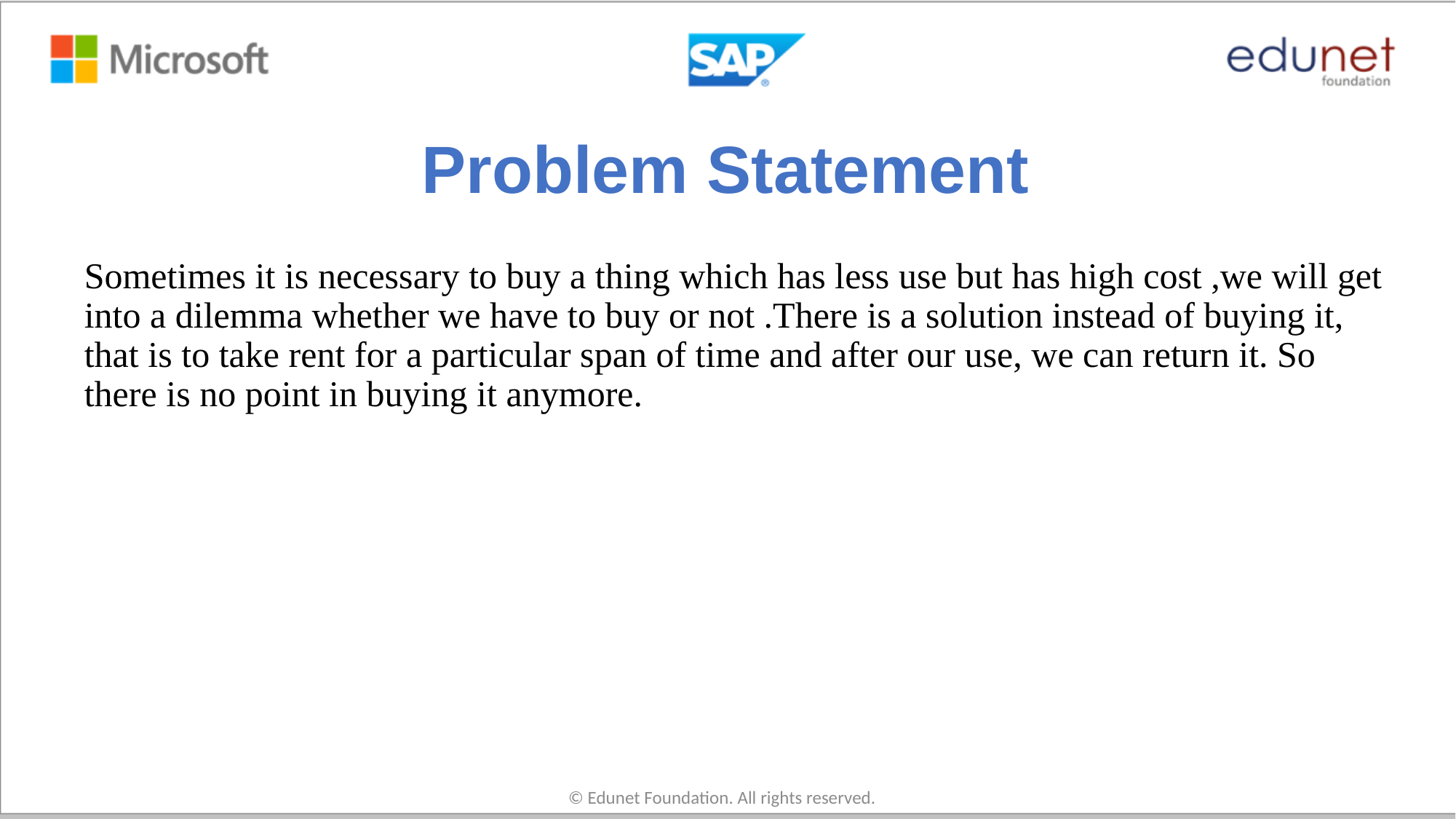

# Problem Statement
Sometimes it is necessary to buy a thing which has less use but has high cost ,we will get into a dilemma whether we have to buy or not .There is a solution instead of buying it, that is to take rent for a particular span of time and after our use, we can return it. So there is no point in buying it anymore.

© Edunet Foundation. All rights reserved.